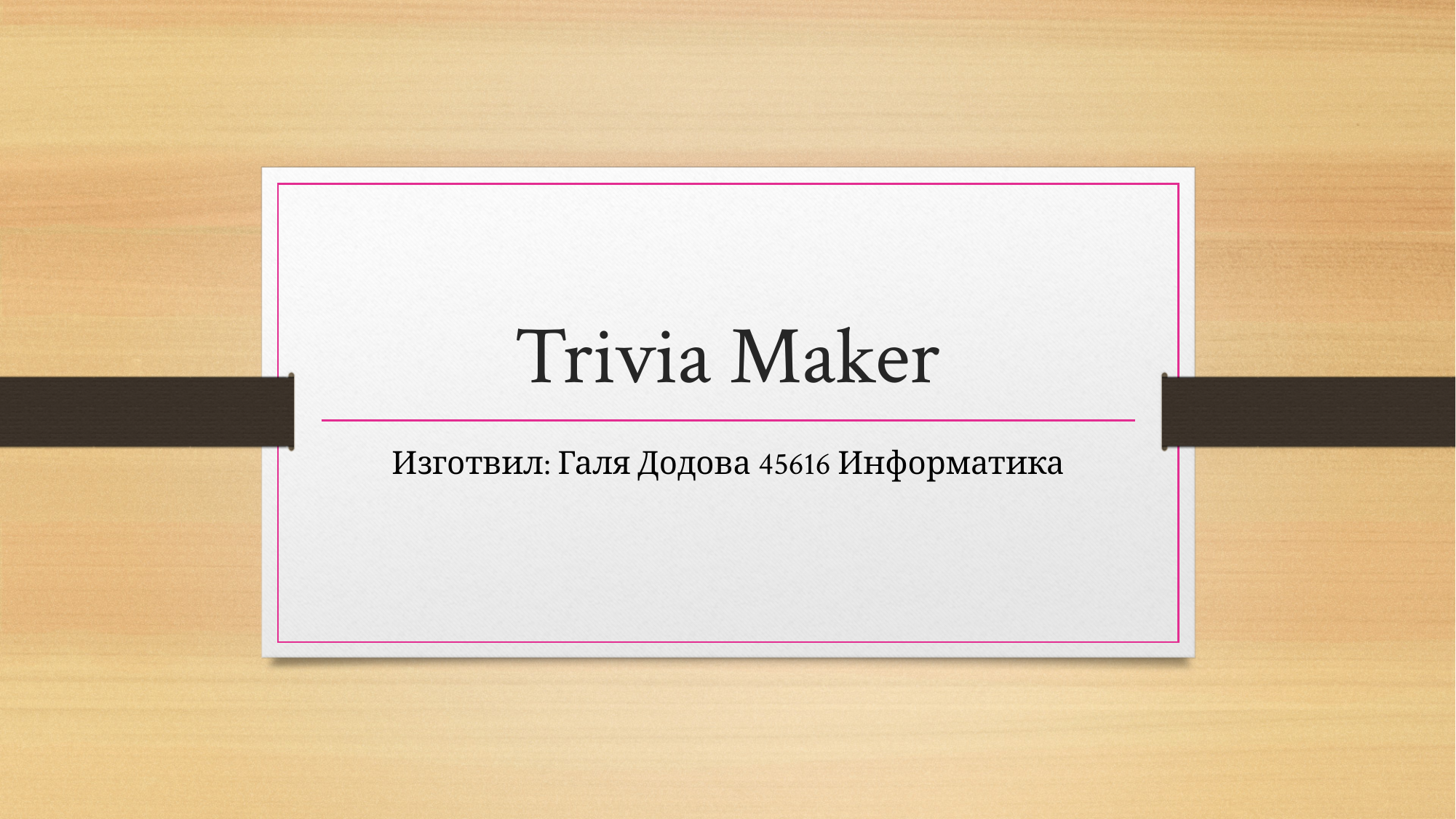

# Trivia Maker
Изготвил: Галя Додова 45616 Информатика